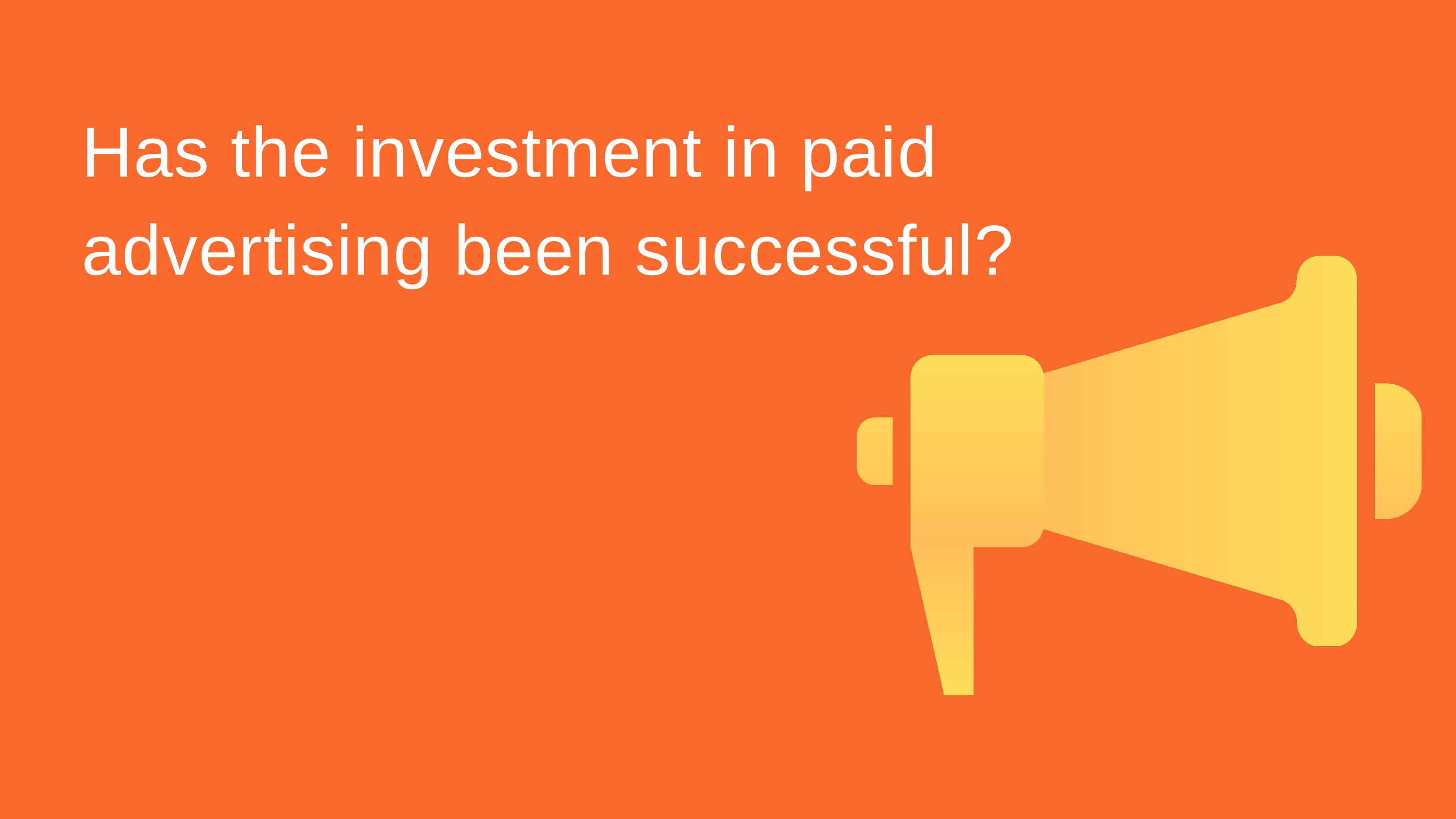

Has the investment in paid advertising been successful?